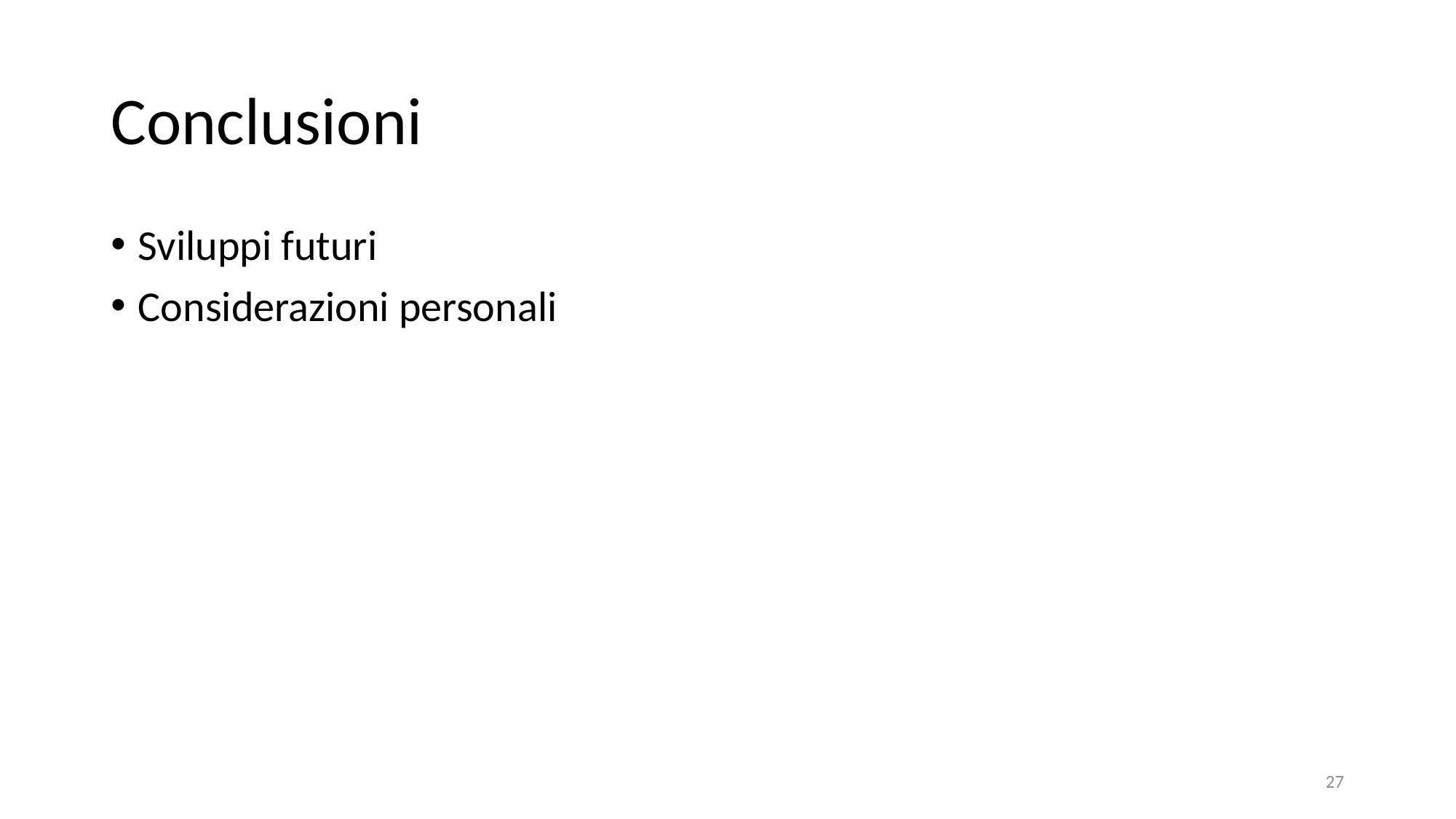

# Conclusioni
Sviluppi futuri
Considerazioni personali
27